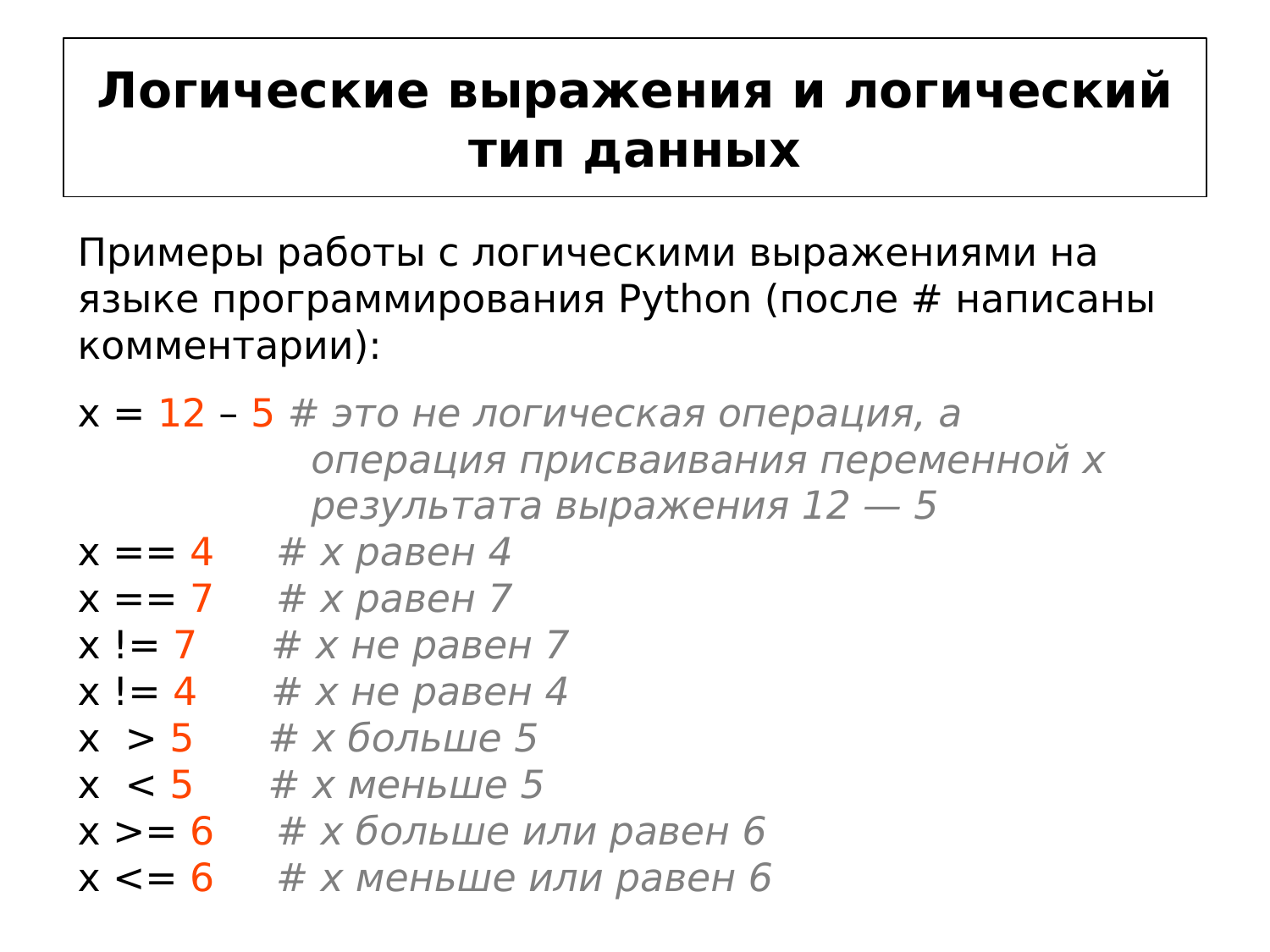

# Логические выражения и логический тип данных
Примеры работы с логическими выражениями на языке программирования Python (после # написаны комментарии):

x = 12 – 5 # это не логическая операция, а
                   операция присваивания переменной x
                   результата выражения 12 — 5
x == 4     # x равен 4
x == 7     # x равен 7
x != 7      # x не равен 7
x != 4      # x не равен 4
x  > 5      # x больше 5
x  < 5      # x меньше 5
x >= 6     # x больше или равен 6
x <= 6     # x меньше или равен 6